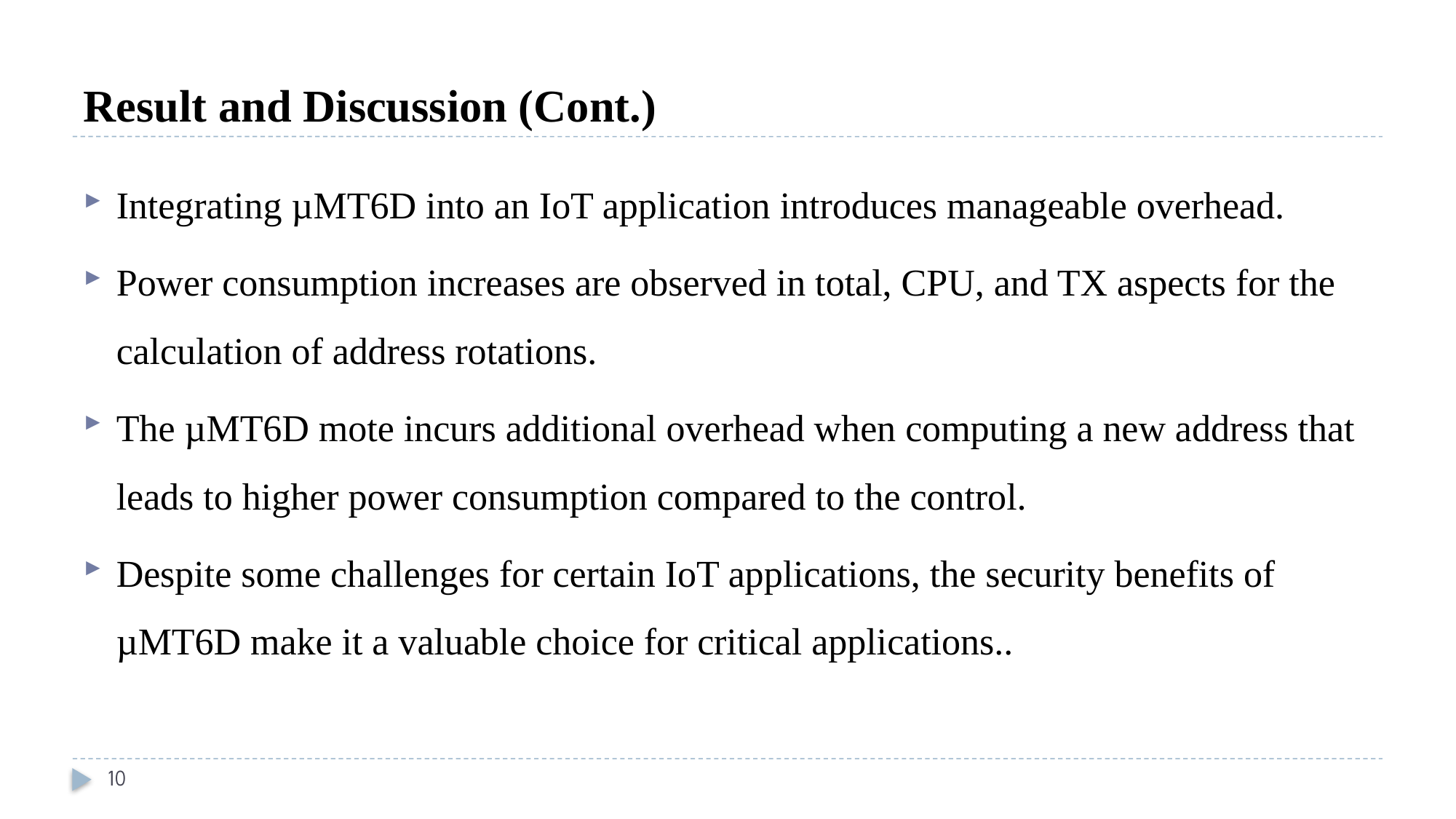

# Result and Discussion (Cont.)
Integrating µMT6D into an IoT application introduces manageable overhead.
Power consumption increases are observed in total, CPU, and TX aspects for the calculation of address rotations.
The µMT6D mote incurs additional overhead when computing a new address that leads to higher power consumption compared to the control.
Despite some challenges for certain IoT applications, the security benefits of µMT6D make it a valuable choice for critical applications..
10